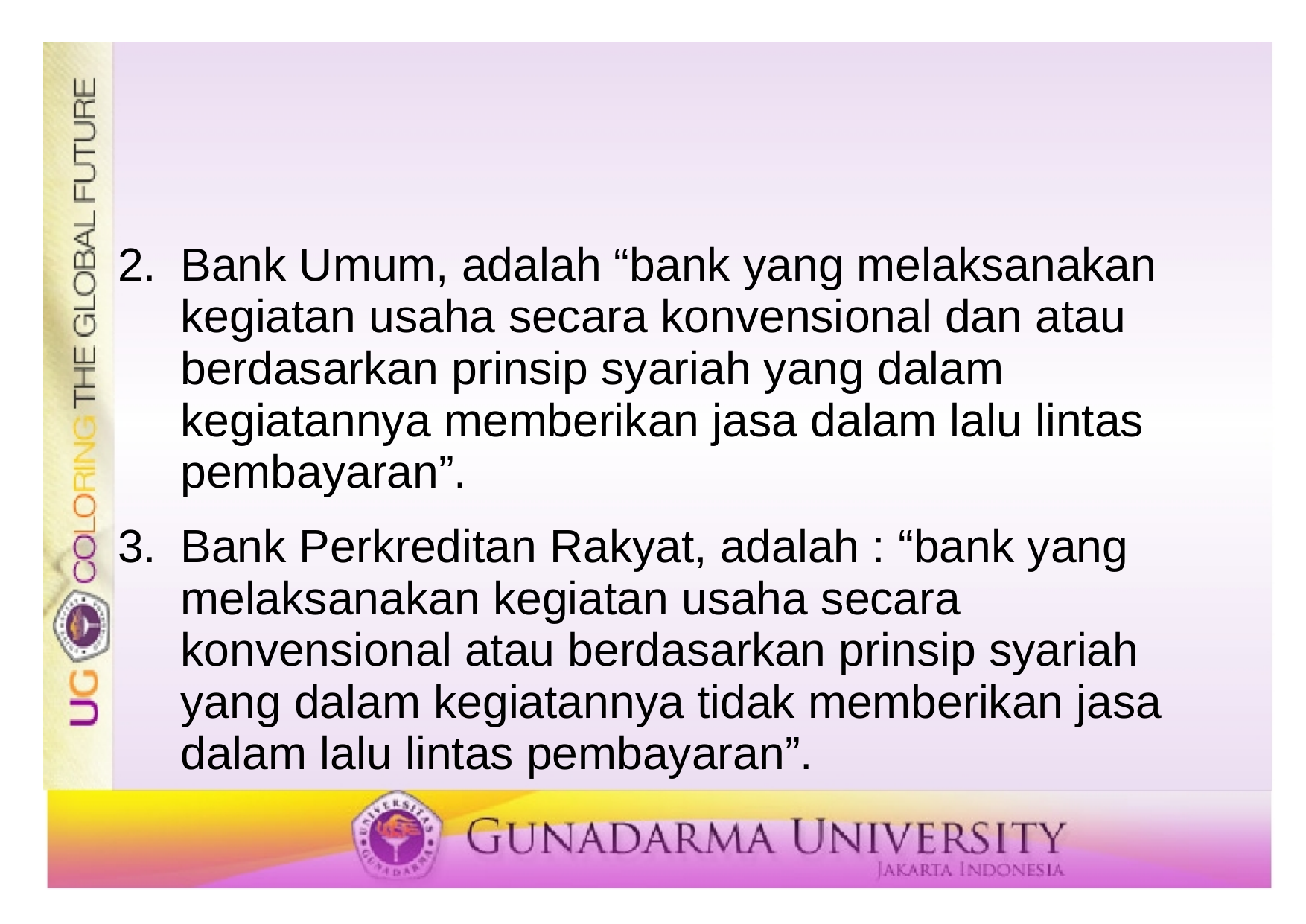

#
Bank Umum, adalah “bank yang melaksanakan kegiatan usaha secara konvensional dan atau berdasarkan prinsip syariah yang dalam kegiatannya memberikan jasa dalam lalu lintas pembayaran”.
Bank Perkreditan Rakyat, adalah : “bank yang melaksanakan kegiatan usaha secara konvensional atau berdasarkan prinsip syariah yang dalam kegiatannya tidak memberikan jasa dalam lalu lintas pembayaran”.